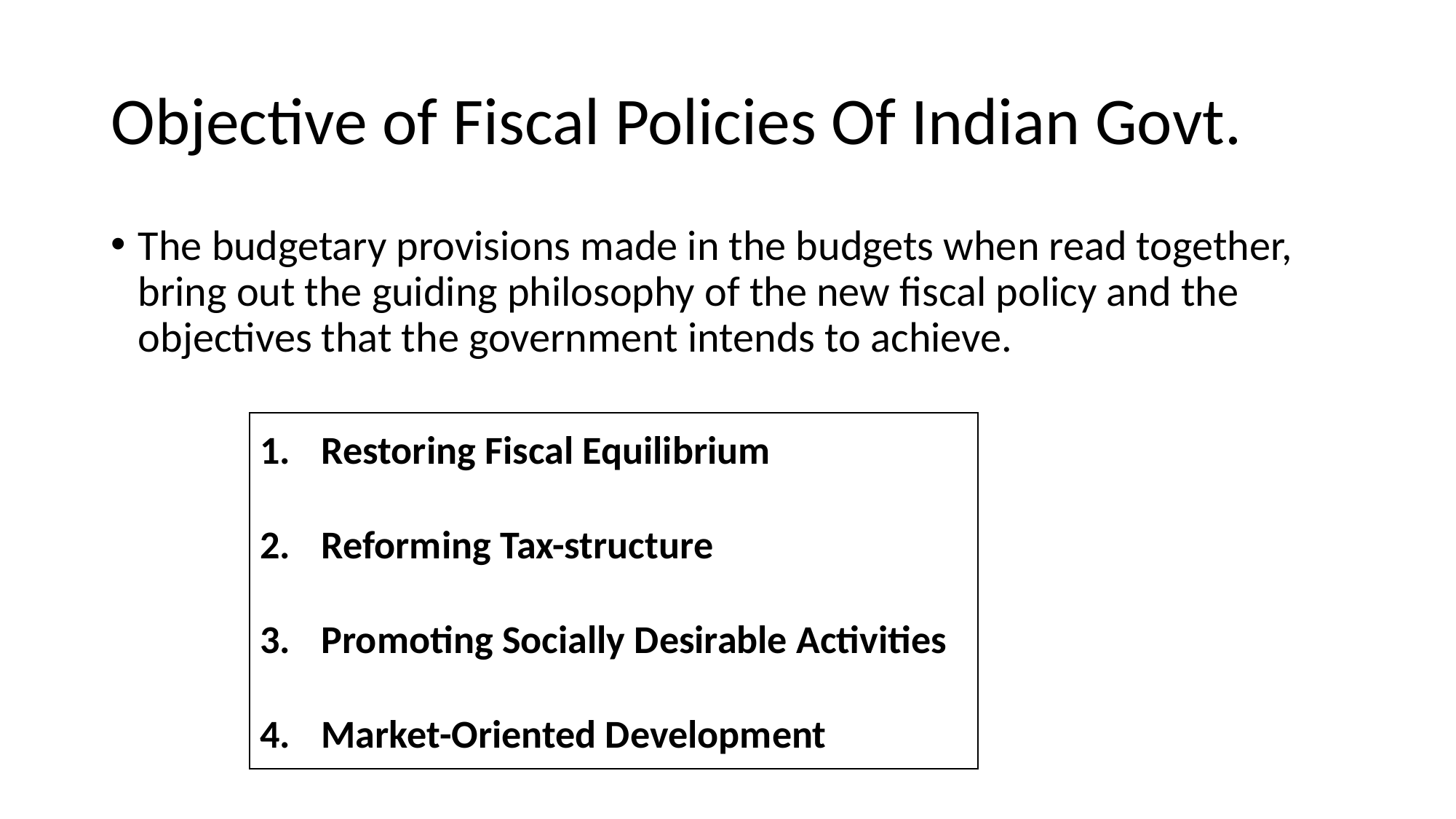

# Objective of Fiscal Policies Of Indian Govt.
The budgetary provisions made in the budgets when read together, bring out the guiding philosophy of the new fiscal policy and the objectives that the government intends to achieve.

Restoring Fiscal Equilibrium

Reforming Tax-structure

Promoting Socially Desirable Activities

Market-Oriented Development